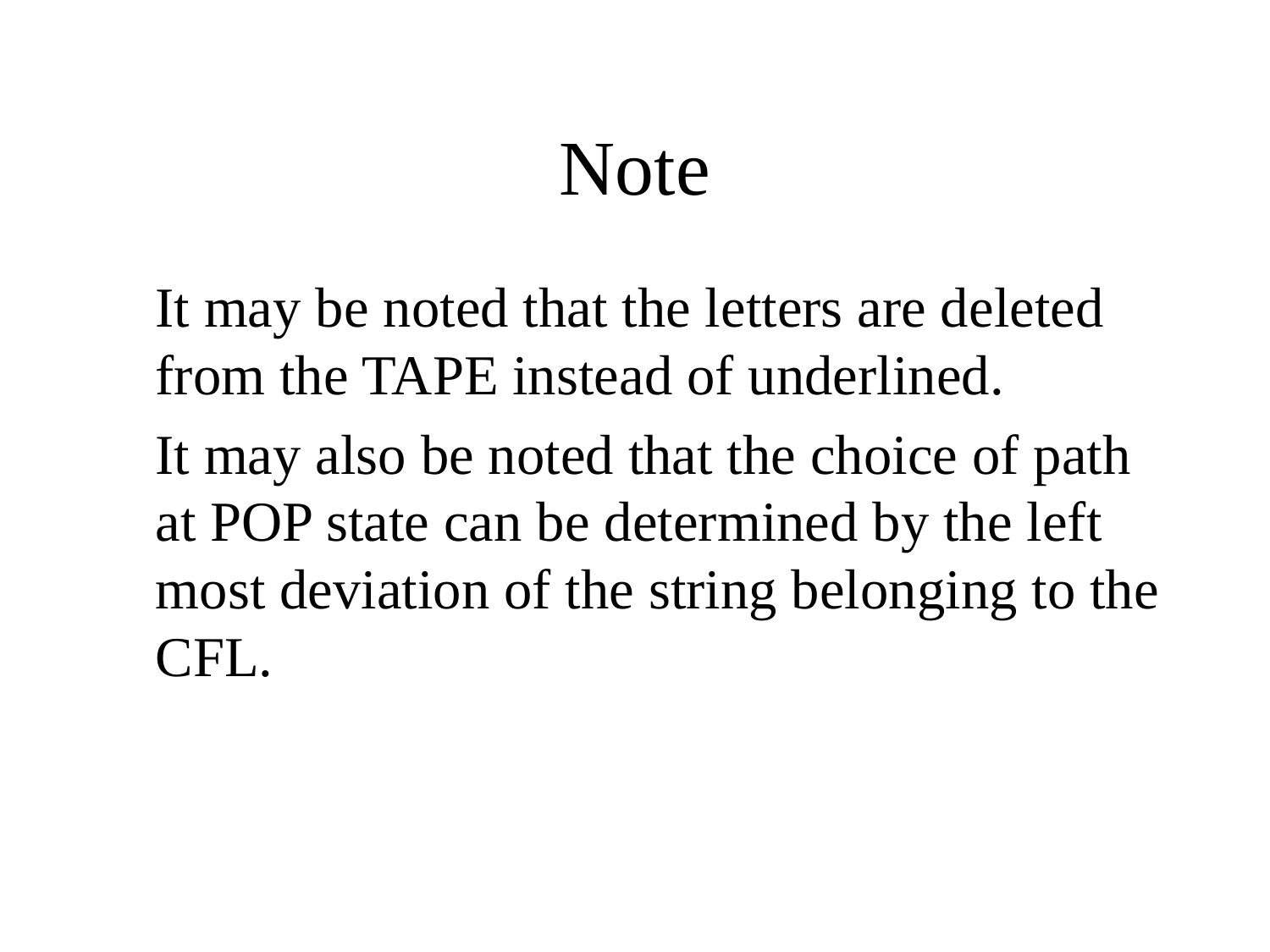

# Note
	It may be noted that the letters are deleted from the TAPE instead of underlined.
	It may also be noted that the choice of path at POP state can be determined by the left most deviation of the string belonging to the CFL.